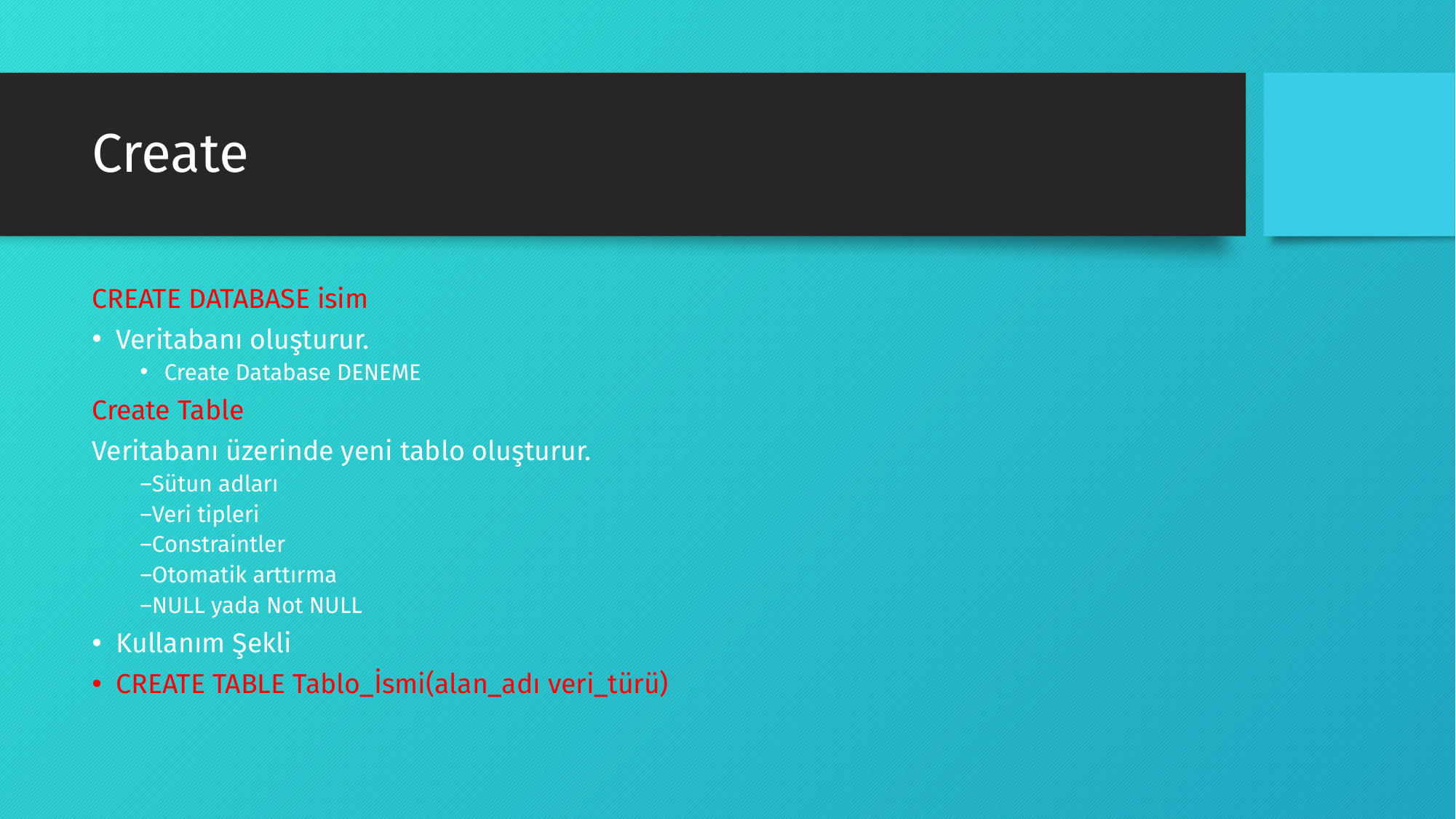

# Create
CREATE DATABASE isim
Veritabanı oluşturur.
Create Database DENEME
Create Table
Veritabanı üzerinde yeni tablo oluşturur.
–Sütun adları
–Veri tipleri
–Constraintler
–Otomatik arttırma
–NULL yada Not NULL
Kullanım Şekli
CREATE TABLE Tablo_İsmi(alan_adı veri_türü)